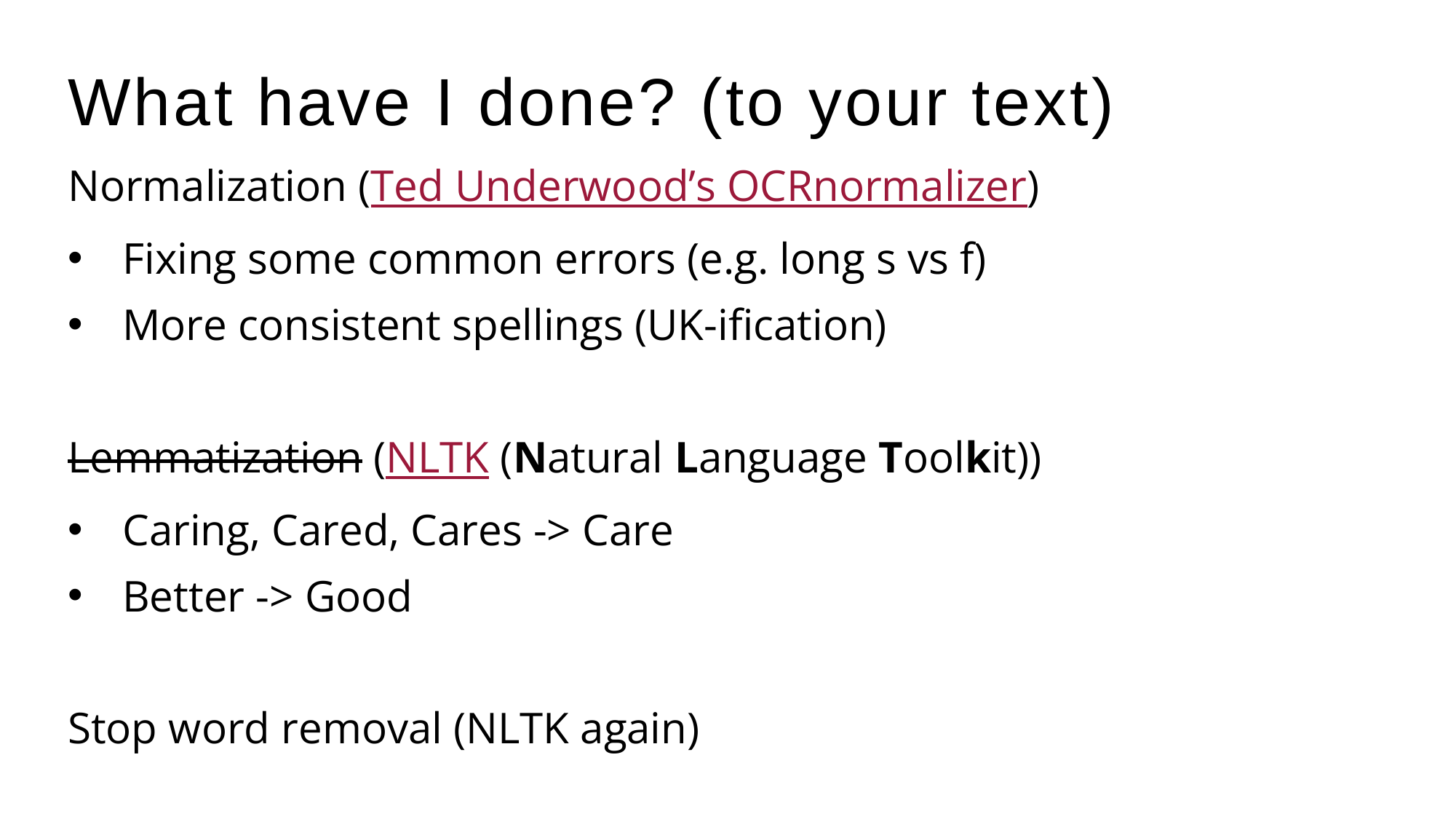

# What have I done? (to your text)
Normalization (Ted Underwood’s OCRnormalizer)
Fixing some common errors (e.g. long s vs f)
More consistent spellings (UK-ification)

Lemmatization (NLTK (Natural Language Toolkit))
Caring, Cared, Cares -> Care
Better -> Good

Stop word removal (NLTK again)